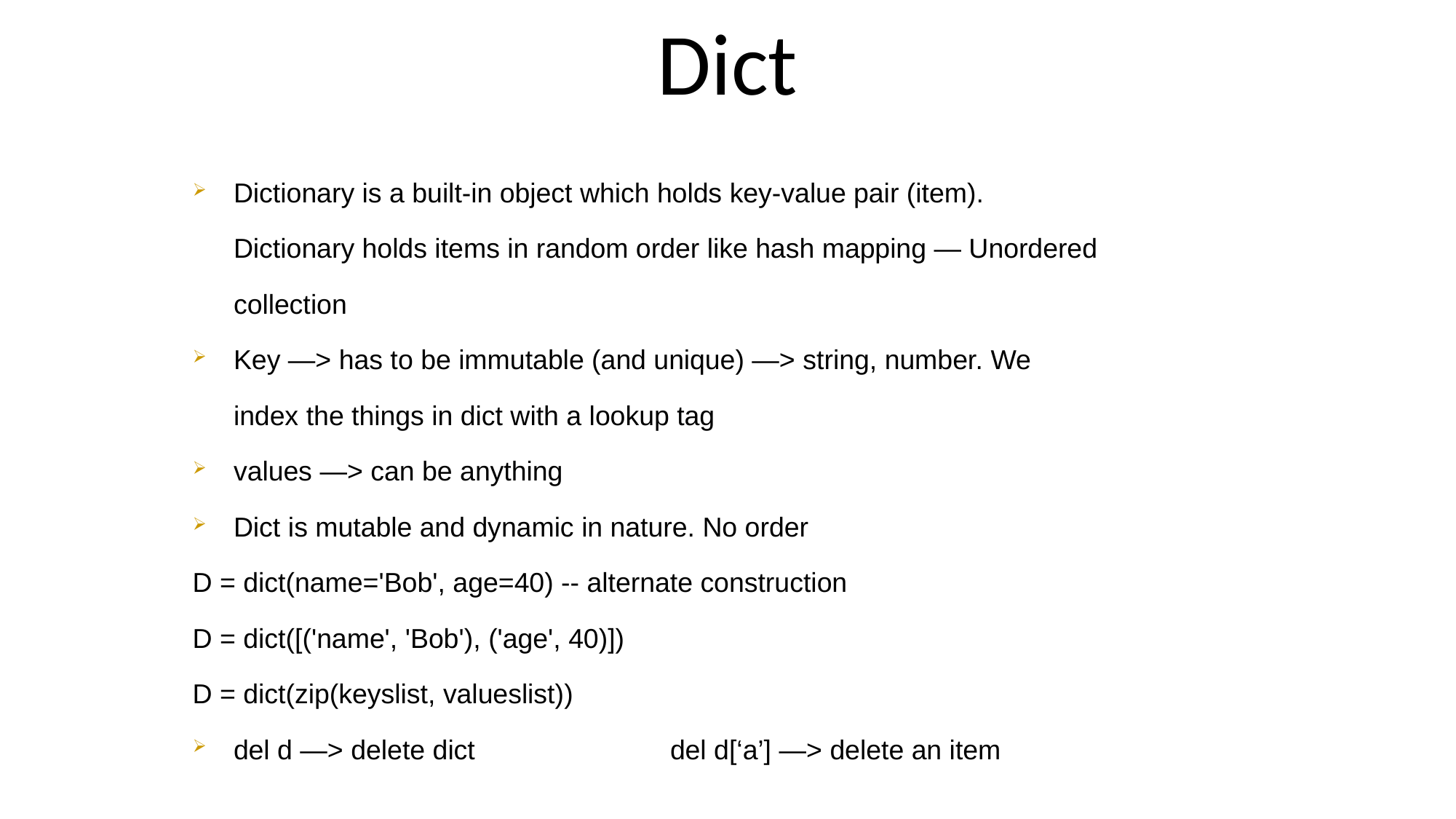

Dict
Dictionary is a built-in object which holds key-value pair (item). Dictionary holds items in random order like hash mapping — Unordered collection
Key —> has to be immutable (and unique) —> string, number. We index the things in dict with a lookup tag
values —> can be anything
Dict is mutable and dynamic in nature. No order
D = dict(name='Bob', age=40) -- alternate construction
D = dict([('name', 'Bob'), ('age', 40)])
D = dict(zip(keyslist, valueslist))
del d —> delete dict 		del d[‘a’] —> delete an item